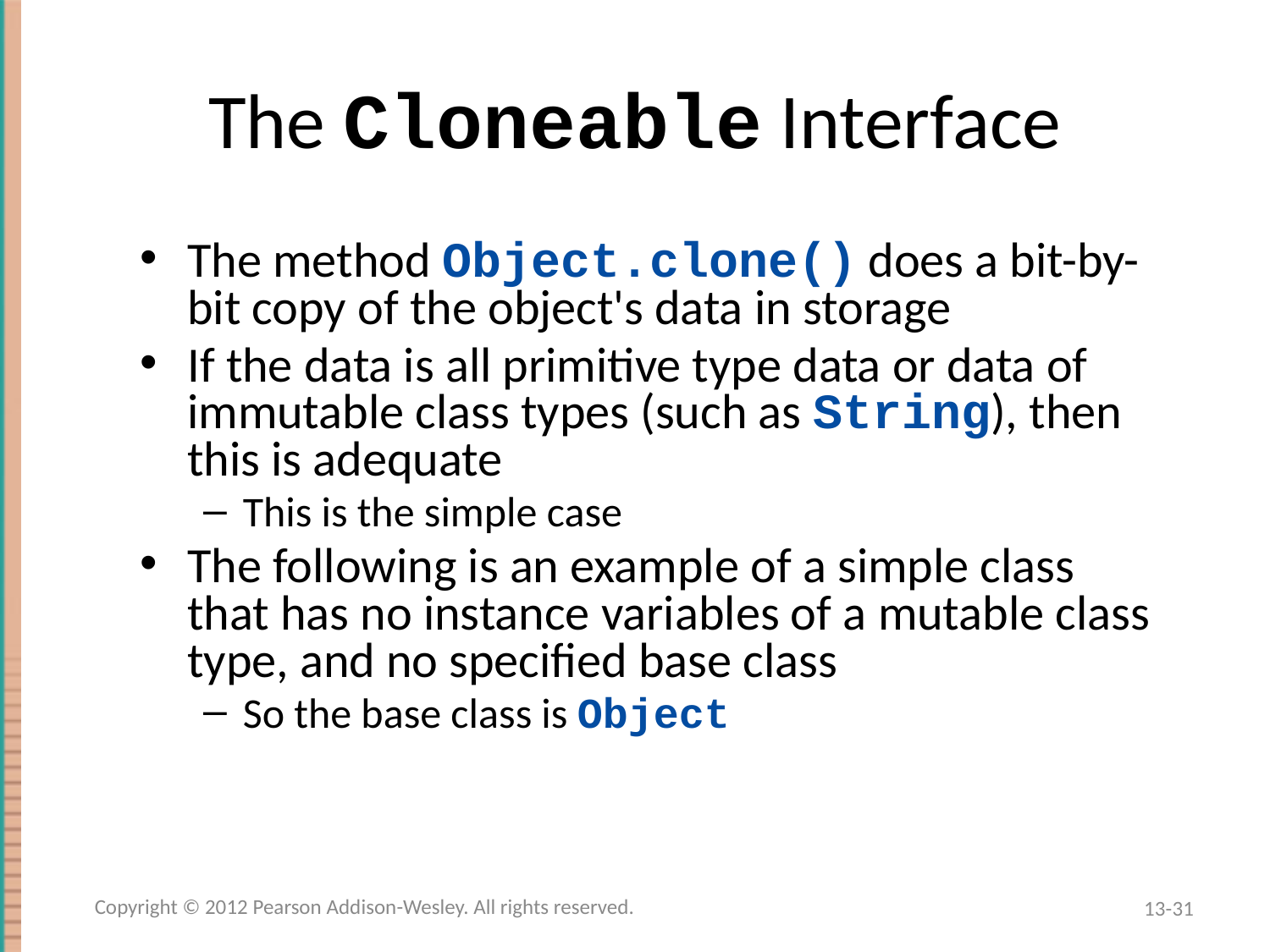

# The Cloneable Interface
The method Object.clone() does a bit-by-bit copy of the object's data in storage
If the data is all primitive type data or data of immutable class types (such as String), then this is adequate
This is the simple case
The following is an example of a simple class that has no instance variables of a mutable class type, and no specified base class
So the base class is Object
Copyright © 2012 Pearson Addison-Wesley. All rights reserved.
13-31